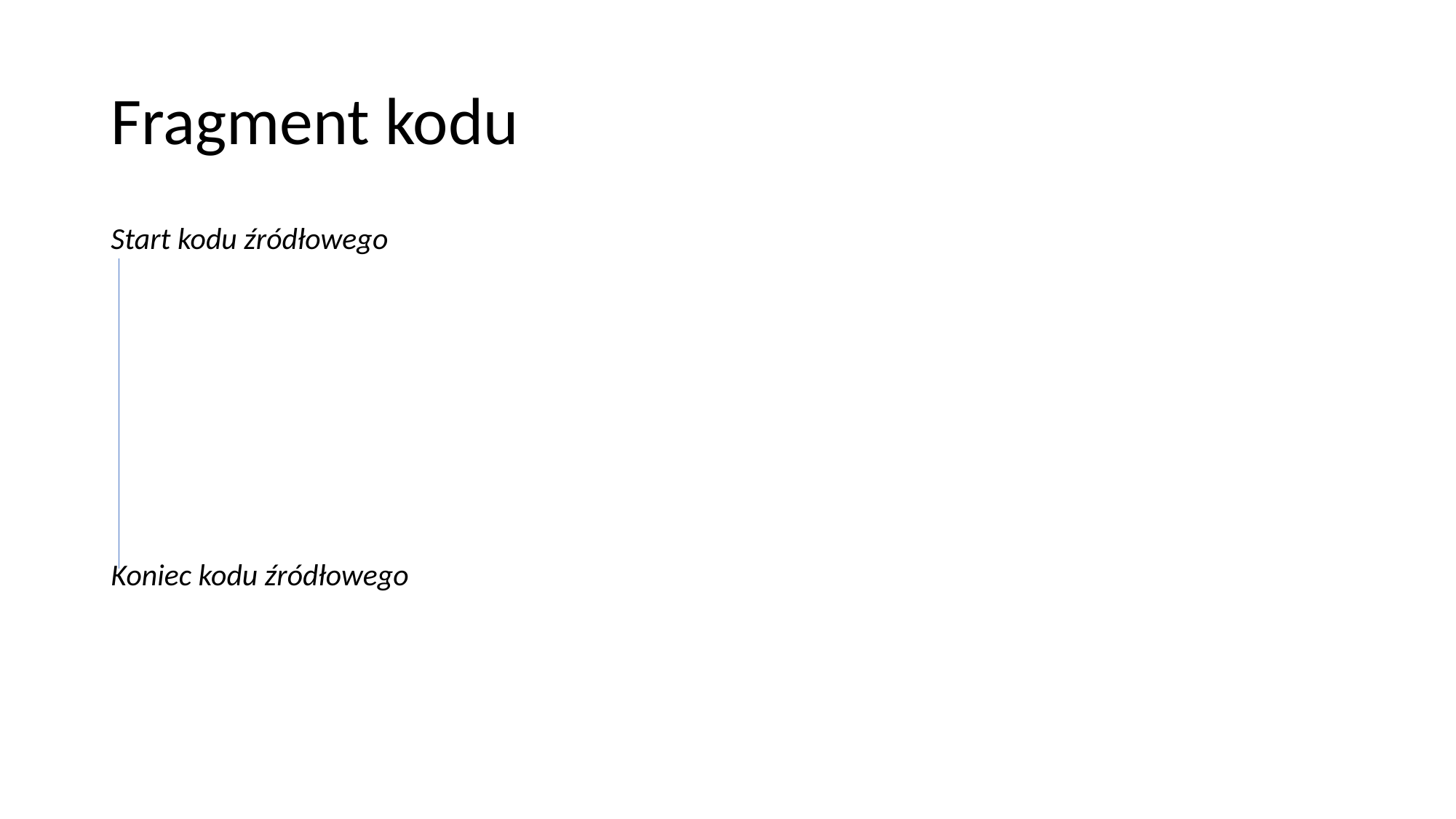

# Fragment kodu
Start kodu źródłowego

Koniec kodu źródłowego